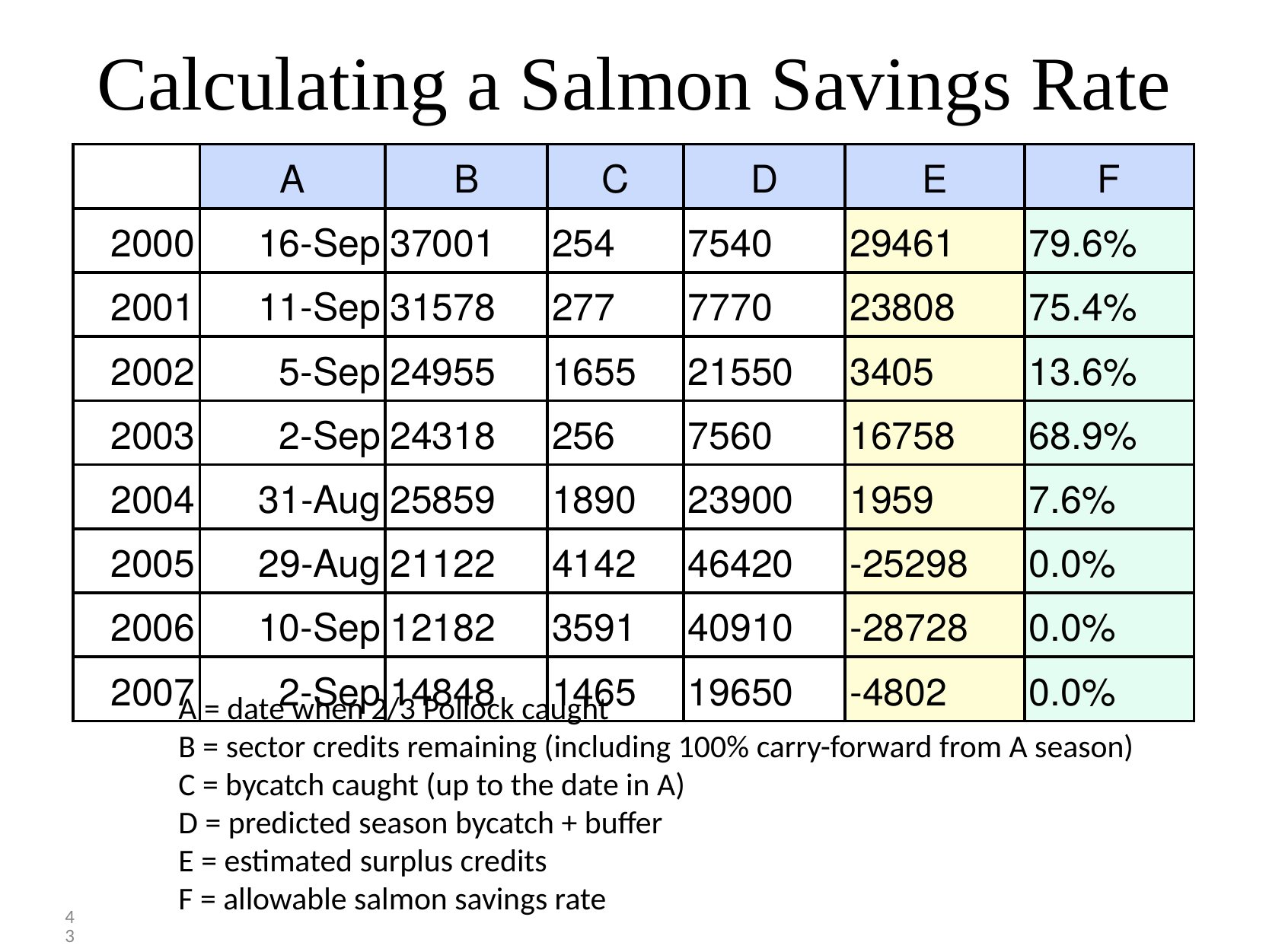

# Calculating a Salmon Savings Rate
|  | A | B | C | D | E | F |
| --- | --- | --- | --- | --- | --- | --- |
| 2000 | 16-Sep | 37001 | 254 | 7540 | 29461 | 79.6% |
| 2001 | 11-Sep | 31578 | 277 | 7770 | 23808 | 75.4% |
| 2002 | 5-Sep | 24955 | 1655 | 21550 | 3405 | 13.6% |
| 2003 | 2-Sep | 24318 | 256 | 7560 | 16758 | 68.9% |
| 2004 | 31-Aug | 25859 | 1890 | 23900 | 1959 | 7.6% |
| 2005 | 29-Aug | 21122 | 4142 | 46420 | -25298 | 0.0% |
| 2006 | 10-Sep | 12182 | 3591 | 40910 | -28728 | 0.0% |
| 2007 | 2-Sep | 14848 | 1465 | 19650 | -4802 | 0.0% |
A = date when 2/3 Pollock caught
B = sector credits remaining (including 100% carry-forward from A season)
C = bycatch caught (up to the date in A)
D = predicted season bycatch + buffer
E = estimated surplus credits
F = allowable salmon savings rate
43